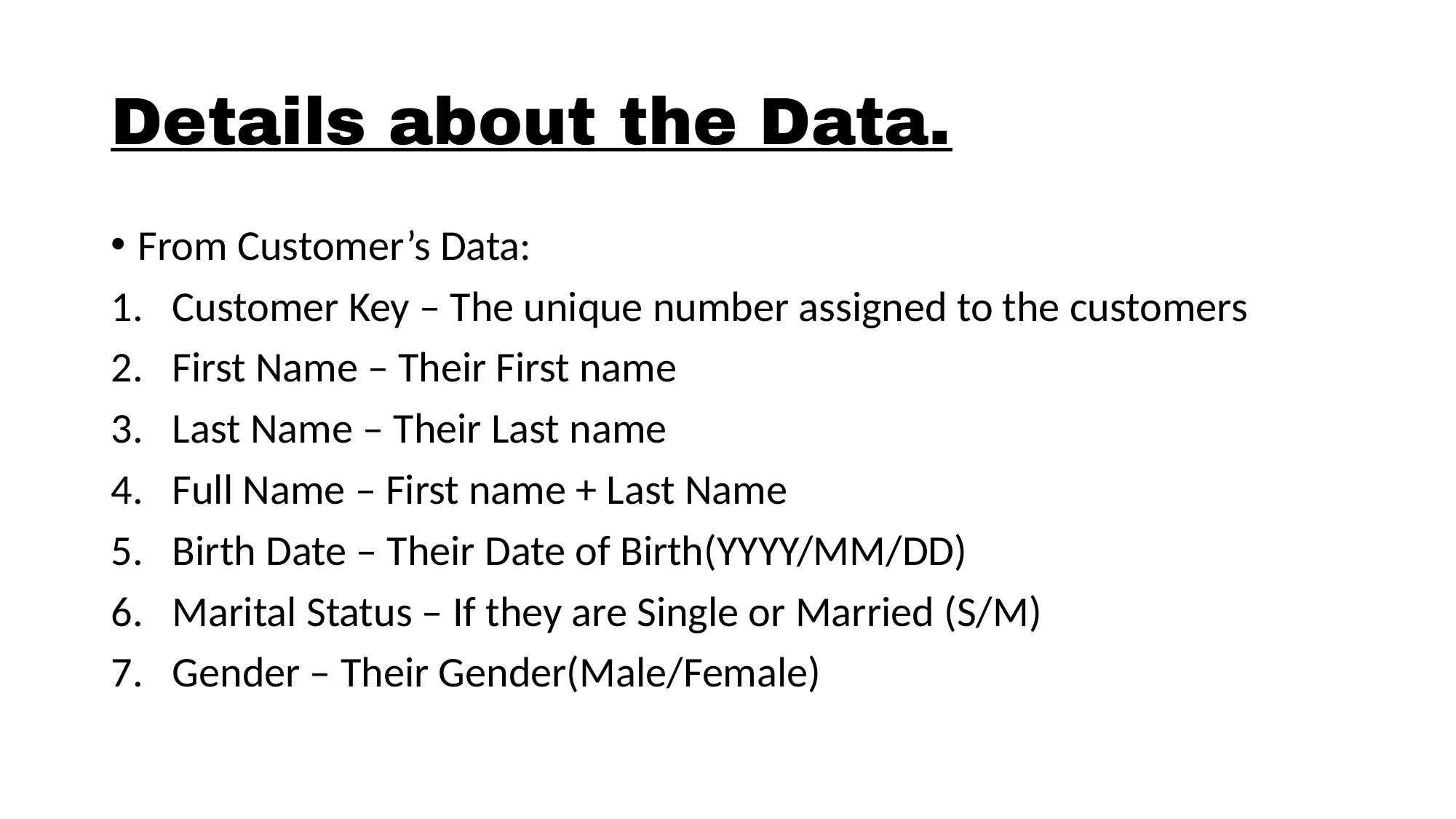

# Details about the Data.
From Customer’s Data:
Customer Key – The unique number assigned to the customers
First Name – Their First name
Last Name – Their Last name
Full Name – First name + Last Name
Birth Date – Their Date of Birth(YYYY/MM/DD)
Marital Status – If they are Single or Married (S/M)
Gender – Their Gender(Male/Female)